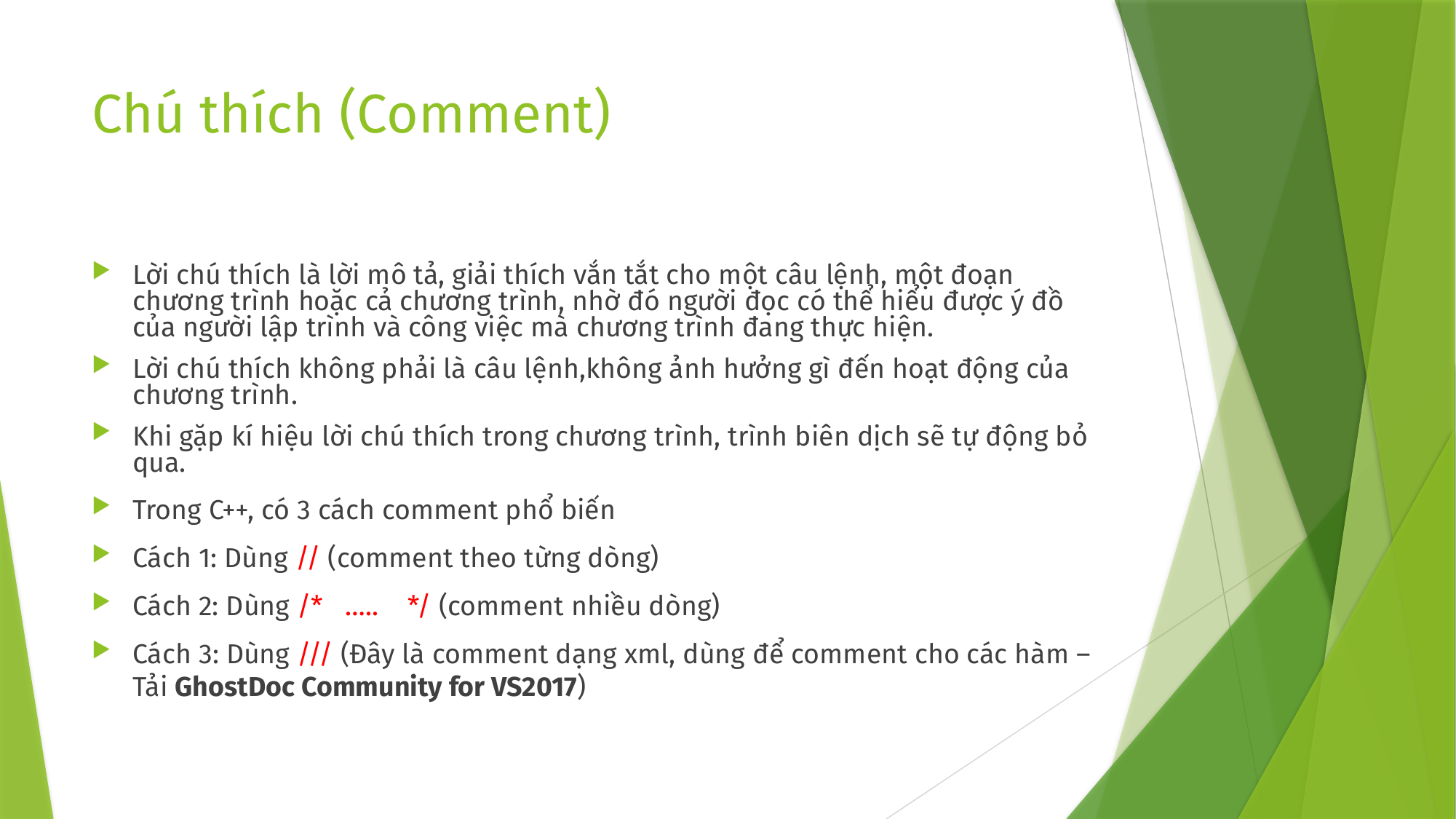

# Chú thích (Comment)
Lời chú thích là lời mô tả, giải thích vắn tắt cho một câu lệnh, một đoạn chương trình hoặc cả chương trình, nhờ đó người đọc có thể hiểu được ý đồ của người lập trình và công việc mà chương trình đang thực hiện.
Lời chú thích không phải là câu lệnh,không ảnh hưởng gì đến hoạt động của chương trình.
Khi gặp kí hiệu lời chú thích trong chương trình, trình biên dịch sẽ tự động bỏ qua.
Trong C++, có 3 cách comment phổ biến
Cách 1: Dùng // (comment theo từng dòng)
Cách 2: Dùng /*   …..    */ (comment nhiều dòng)
Cách 3: Dùng /// (Đây là comment dạng xml, dùng để comment cho các hàm – Tải GhostDoc Community for VS2017)